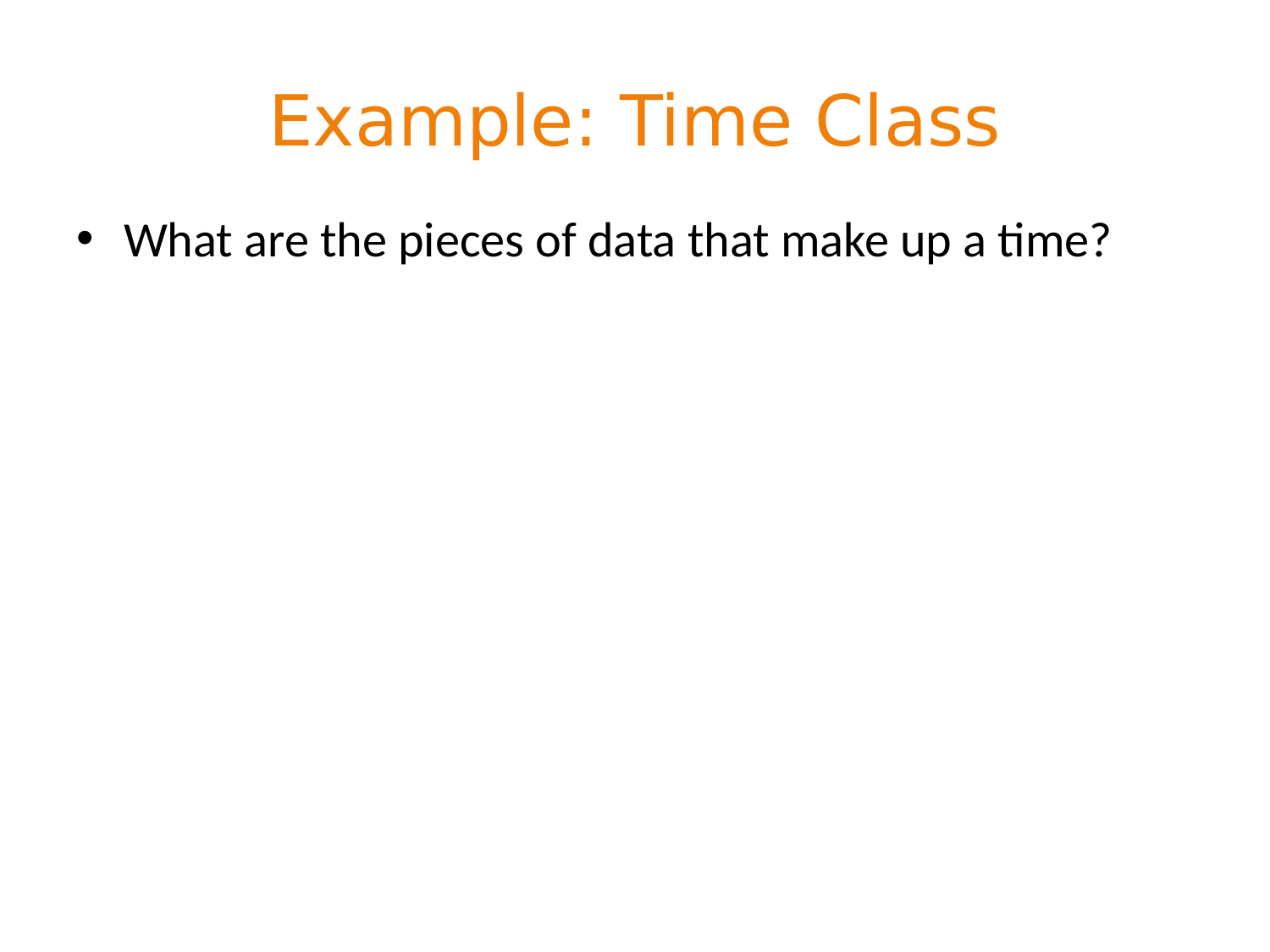

# Example: Time Class
What are the pieces of data that make up a time?